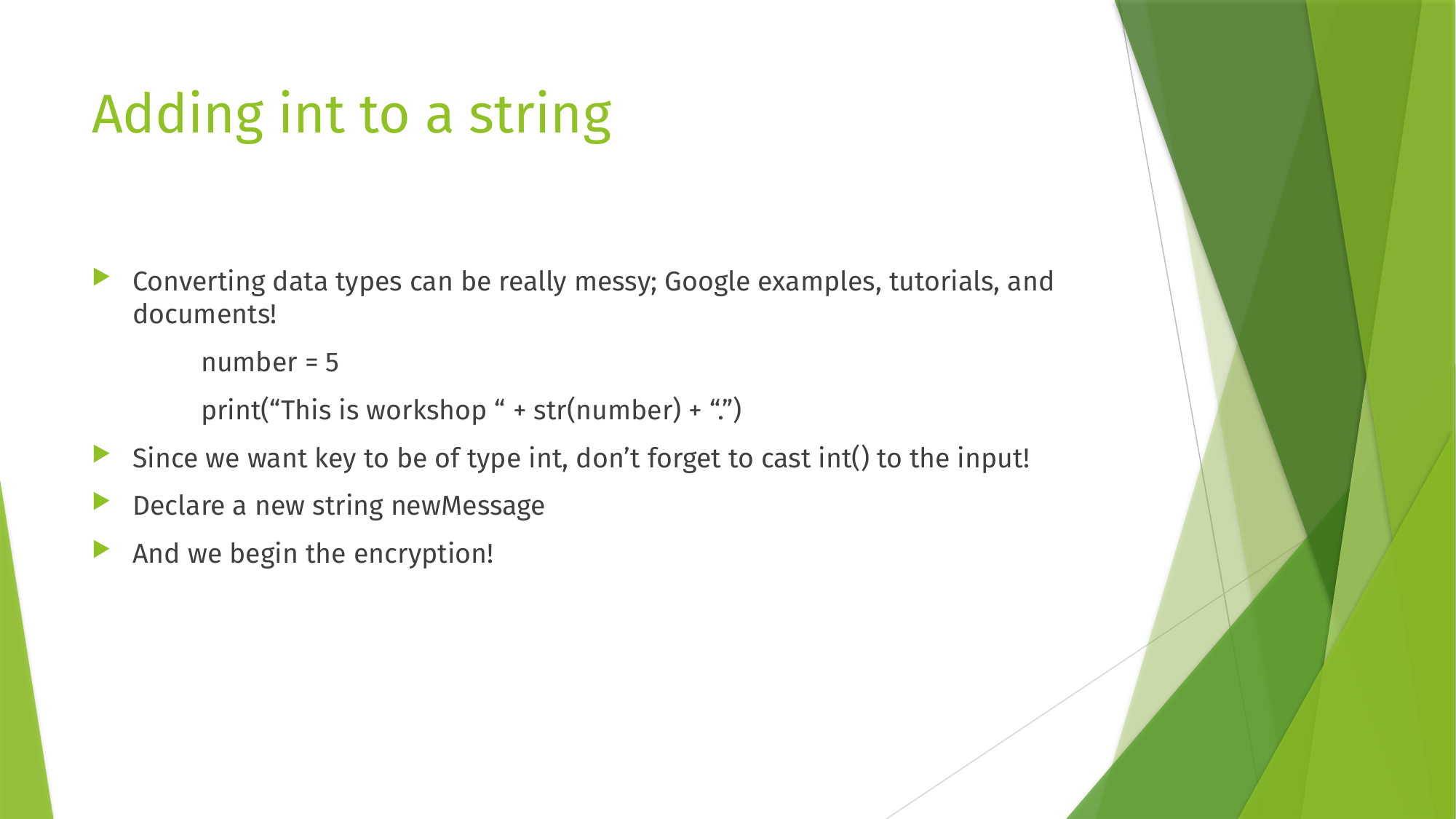

# Adding int to a string
Converting data types can be really messy; Google examples, tutorials, and documents!
	number = 5
	print(“This is workshop “ + str(number) + “.”)
Since we want key to be of type int, don’t forget to cast int() to the input!
Declare a new string newMessage
And we begin the encryption!